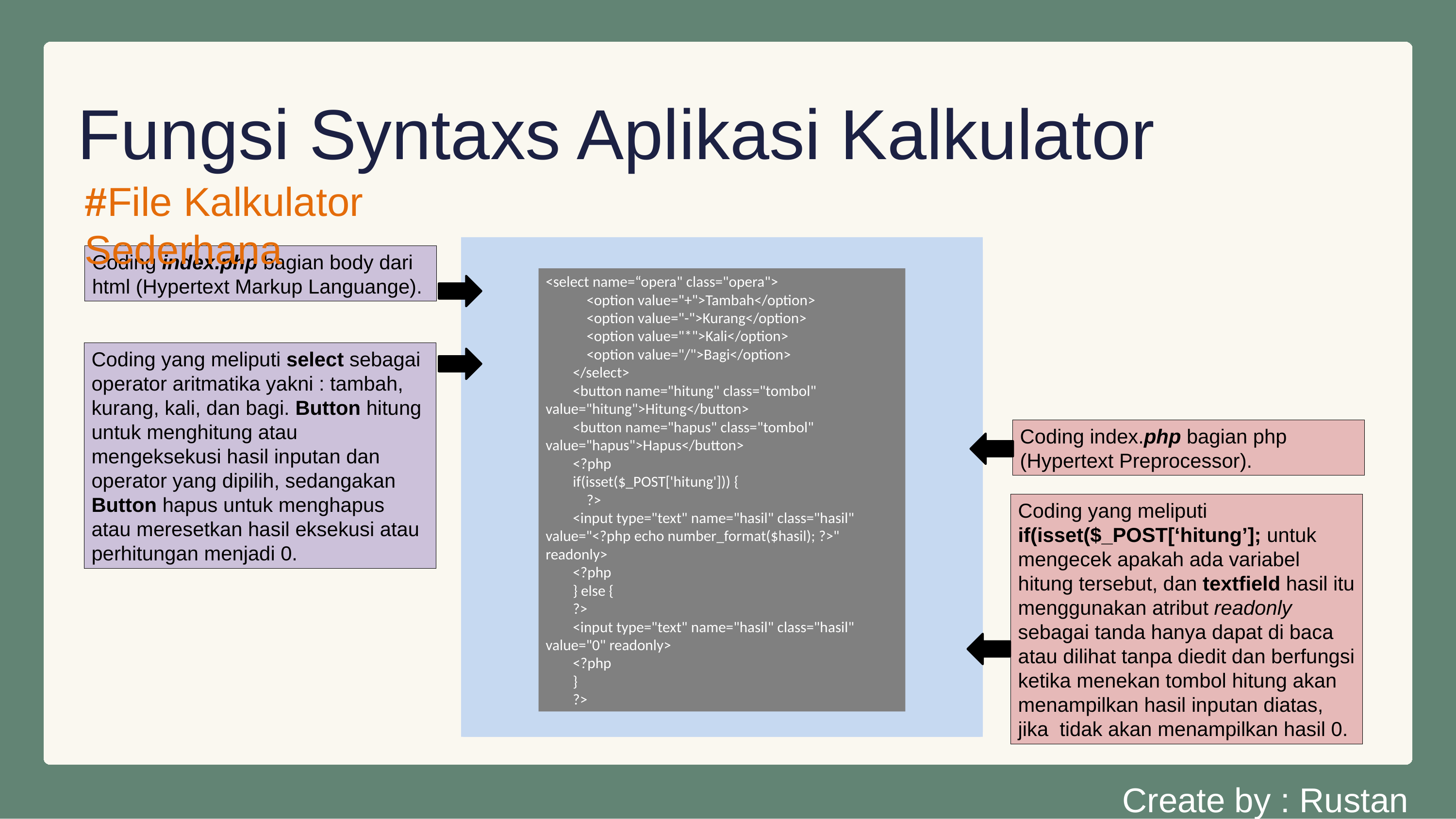

Fungsi Syntaxs Aplikasi Kalkulator
#File Kalkulator Sederhana

Coding index.php bagian body dari html (Hypertext Markup Languange).
<select name=“opera" class="opera">
            <option value="+">Tambah</option>
            <option value="-">Kurang</option>
            <option value="*">Kali</option>
            <option value="/">Bagi</option>
        </select>
        <button name="hitung" class="tombol" value="hitung">Hitung</button>
        <button name="hapus" class="tombol" value="hapus">Hapus</button>
        <?php
        if(isset($_POST['hitung'])) {
            ?>
        <input type="text" name="hasil" class="hasil" value="<?php echo number_format($hasil); ?>" readonly>
        <?php
        } else {
        ?>
        <input type="text" name="hasil" class="hasil" value="0" readonly>
        <?php
        }
        ?>

Coding yang meliputi select sebagai operator aritmatika yakni : tambah, kurang, kali, dan bagi. Button hitung untuk menghitung atau mengeksekusi hasil inputan dan operator yang dipilih, sedangakan Button hapus untuk menghapus atau meresetkan hasil eksekusi atau perhitungan menjadi 0.

Coding index.php bagian php (Hypertext Preprocessor).

Coding yang meliputi if(isset($_POST[‘hitung’]; untuk mengecek apakah ada variabel hitung tersebut, dan textfield hasil itu menggunakan atribut readonly sebagai tanda hanya dapat di baca atau dilihat tanpa diedit dan berfungsi ketika menekan tombol hitung akan menampilkan hasil inputan diatas, jika  tidak akan menampilkan hasil 0.

Create by : Rustan